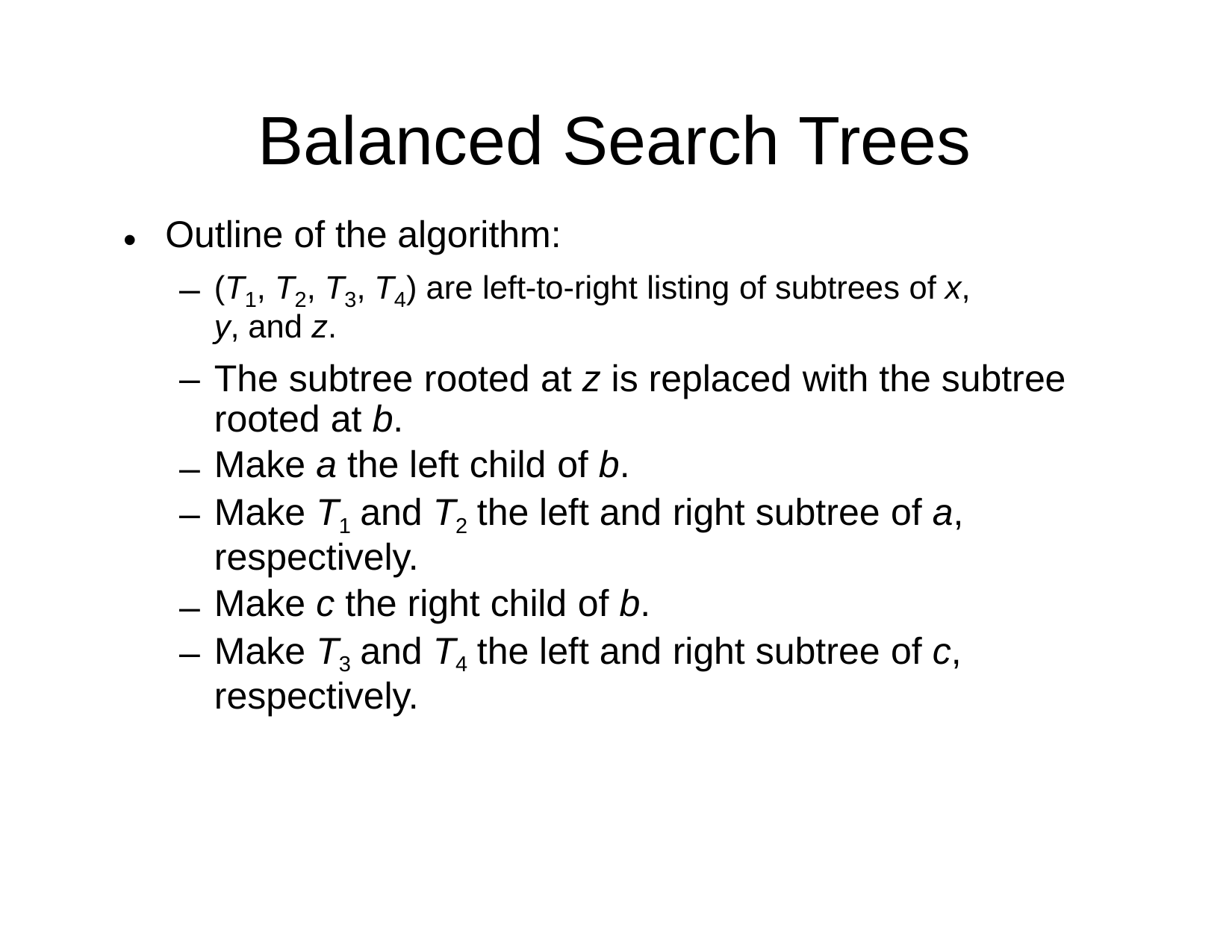

Balanced
Outline of the algorithm:
Search
Trees
•
–
(T1, T2, T3, T4) are left-to-right listing of subtrees of x,
y, and z.
The subtree rooted at z is replaced with the subtree rooted at b.
Make a the left child of b.
Make T1 and T2 the left and right subtree of a, respectively.
Make c the right child of b.
Make T3 and T4 the left and right subtree of c, respectively.
–
–
–
–
–